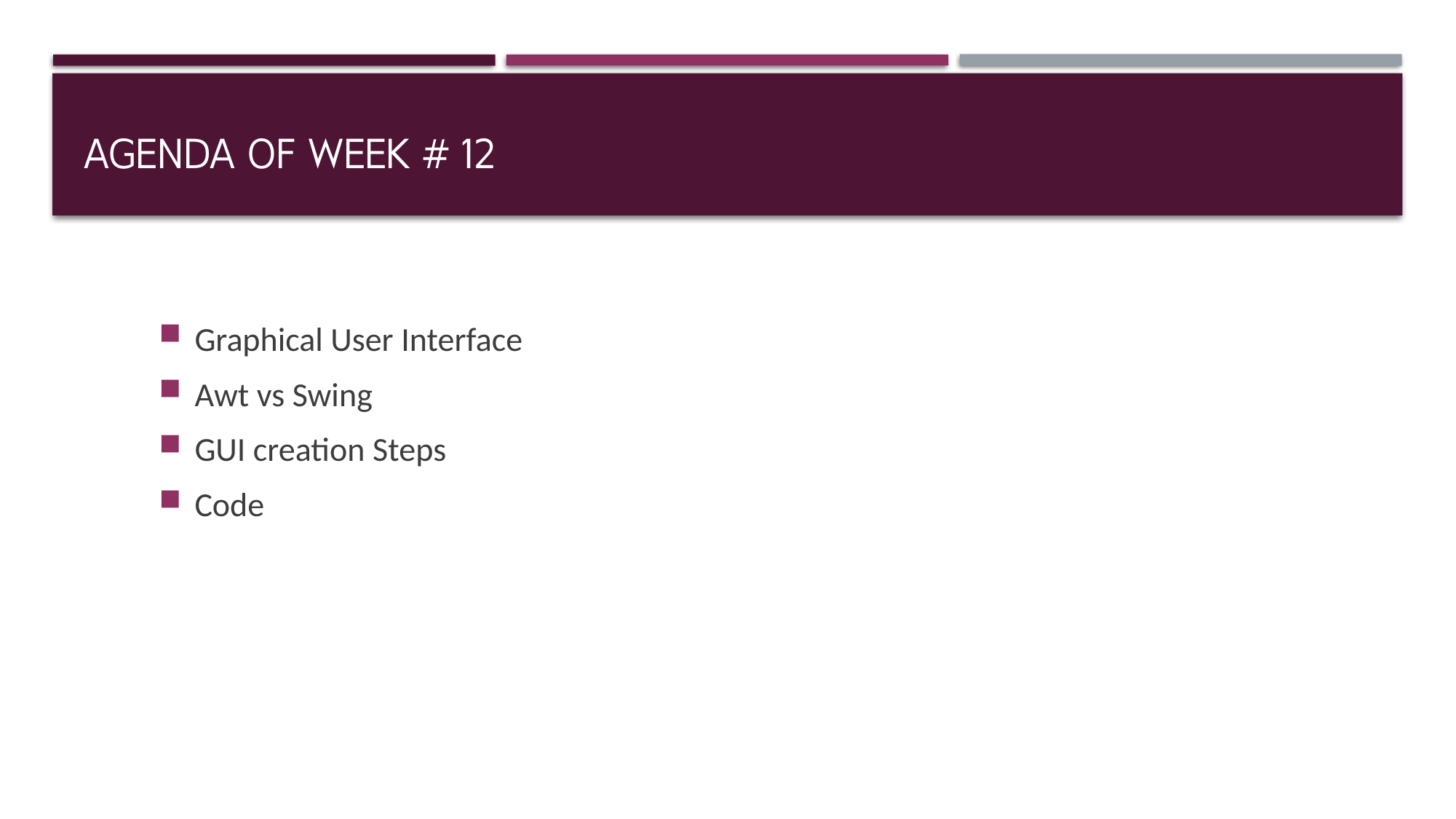

# Agenda of Week # 12
Graphical User Interface
Awt vs Swing
GUI creation Steps
Code